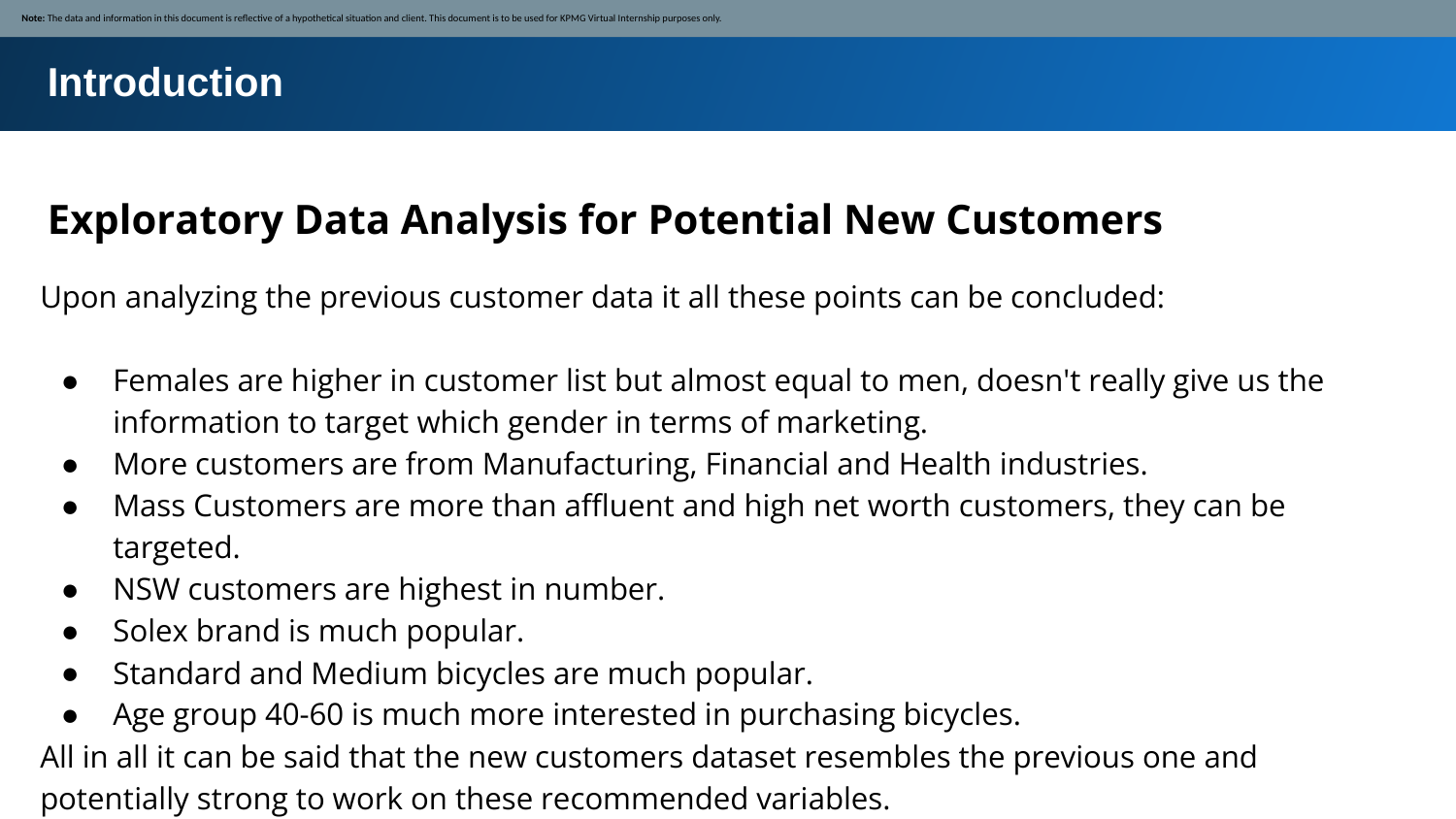

Note: The data and information in this document is reflective of a hypothetical situation and client. This document is to be used for KPMG Virtual Internship purposes only.
Introduction
Exploratory Data Analysis for Potential New Customers
Upon analyzing the previous customer data it all these points can be concluded:

Females are higher in customer list but almost equal to men, doesn't really give us the information to target which gender in terms of marketing.
More customers are from Manufacturing, Financial and Health industries.
Mass Customers are more than affluent and high net worth customers, they can be targeted.
NSW customers are highest in number.
Solex brand is much popular.
Standard and Medium bicycles are much popular.
Age group 40-60 is much more interested in purchasing bicycles.
All in all it can be said that the new customers dataset resembles the previous one and potentially strong to work on these recommended variables.